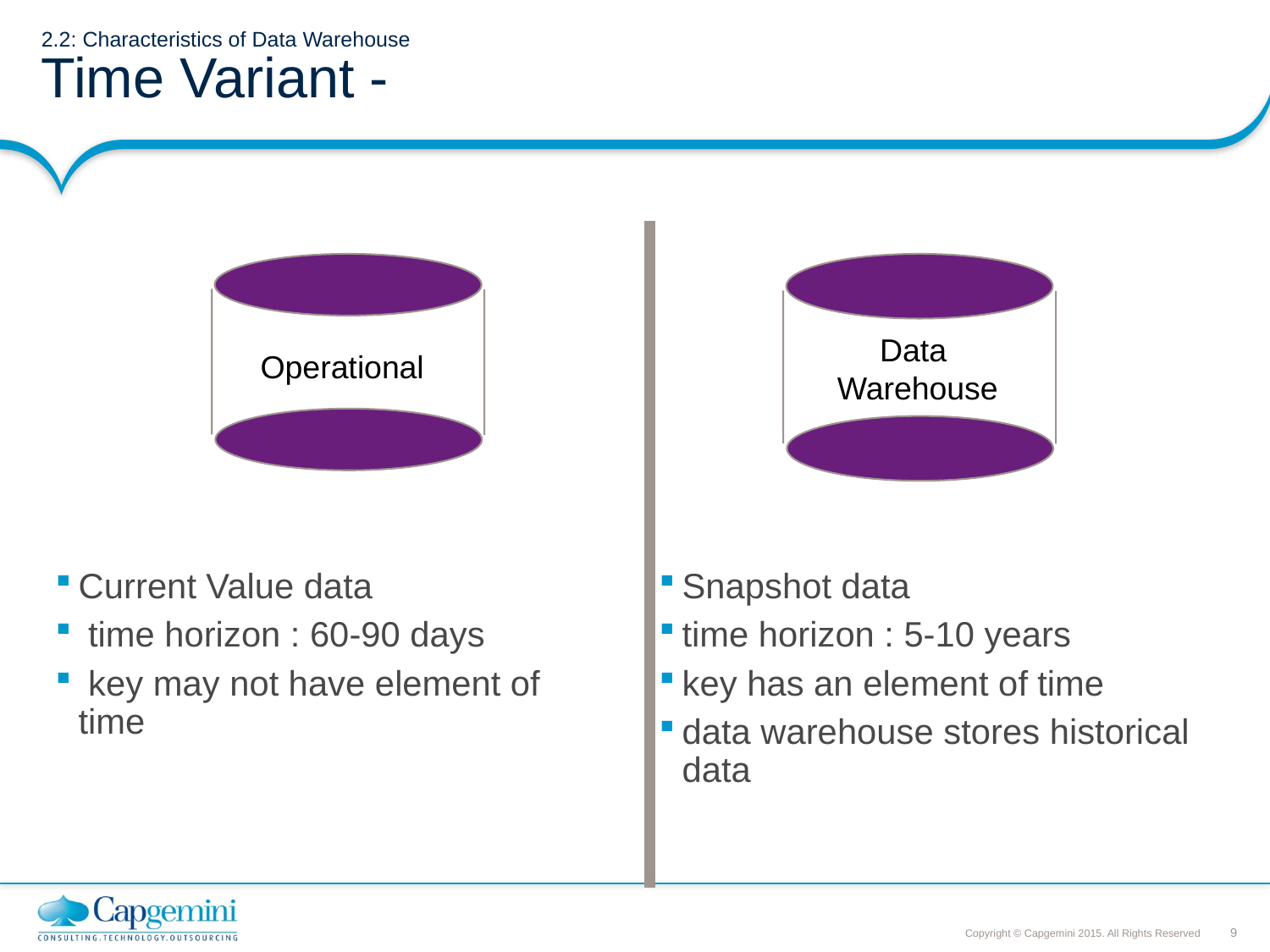

# 2.2: Characteristics of Data Warehouse Time Variant -

Current Value data
 time horizon : 60-90 days
 key may not have element of time

Snapshot data
time horizon : 5-10 years
key has an element of time
data warehouse stores historical data

Data
Warehouse
Operational